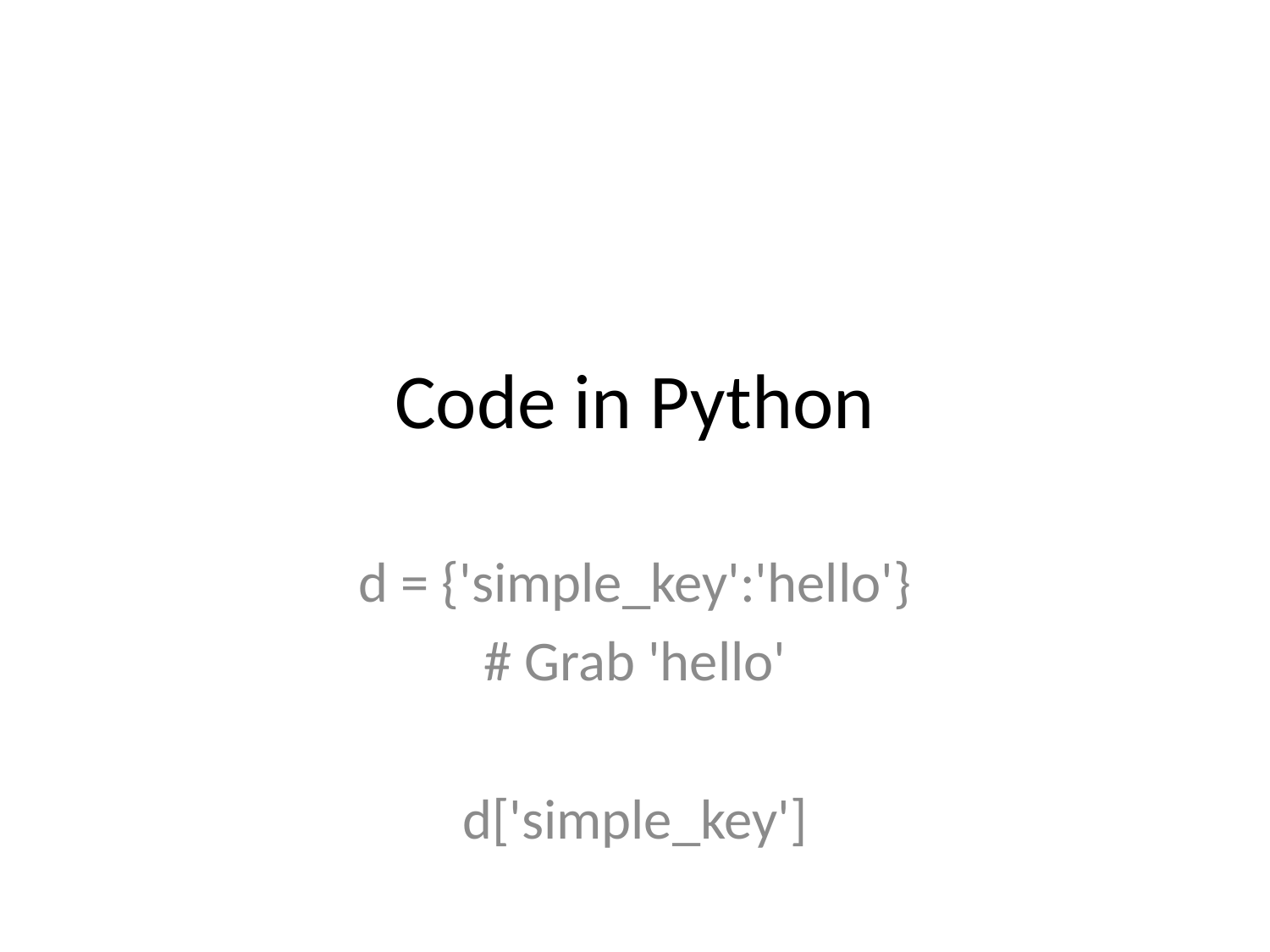

# Code in Python
d = {'simple_key':'hello'}
# Grab 'hello'

d['simple_key']